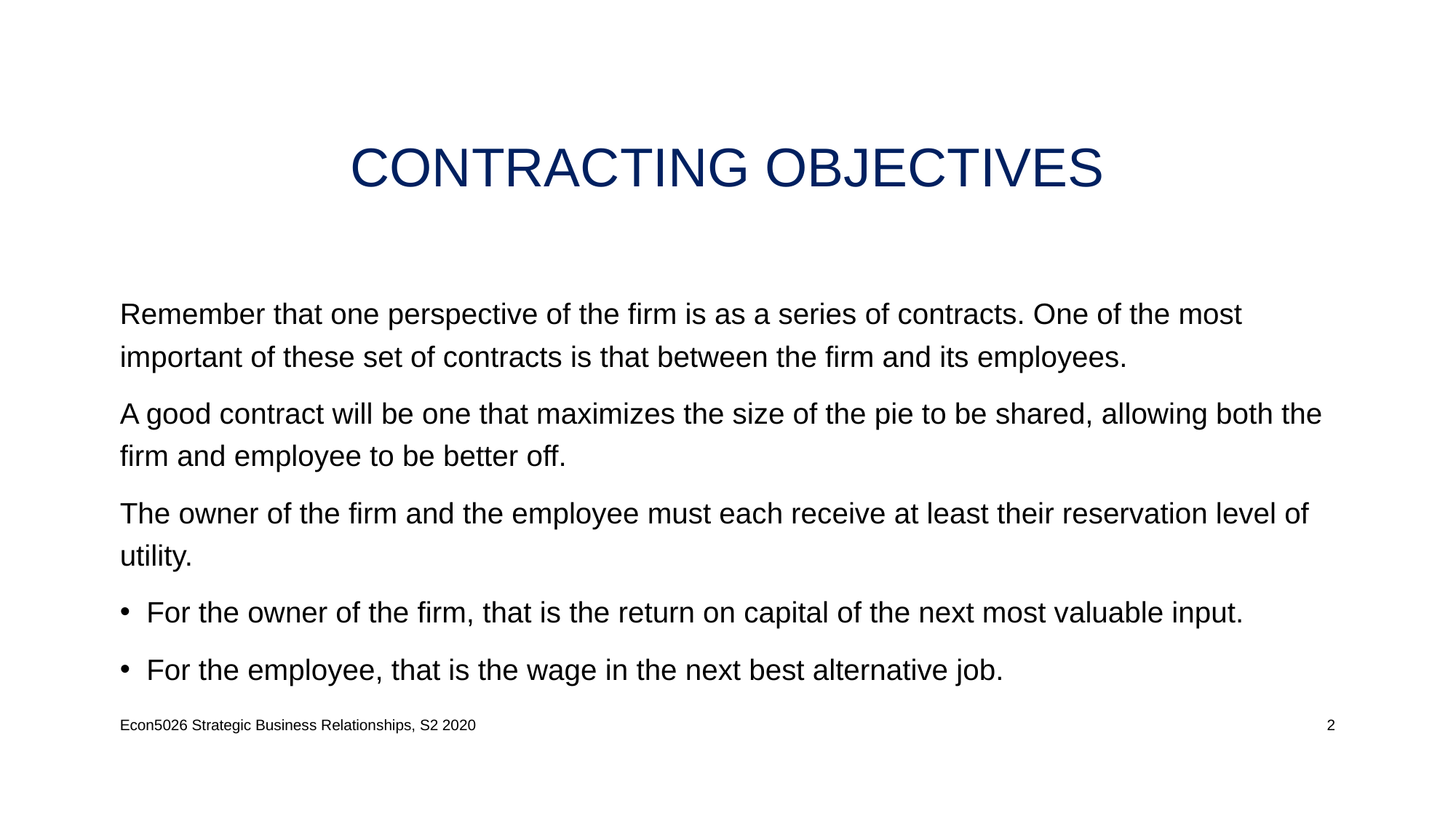

# Contracting Objectives
Remember that one perspective of the firm is as a series of contracts. One of the most important of these set of contracts is that between the firm and its employees.
A good contract will be one that maximizes the size of the pie to be shared, allowing both the firm and employee to be better off.
The owner of the firm and the employee must each receive at least their reservation level of utility.
For the owner of the firm, that is the return on capital of the next most valuable input.
For the employee, that is the wage in the next best alternative job.

Econ5026 Strategic Business Relationships, S2 2020
2